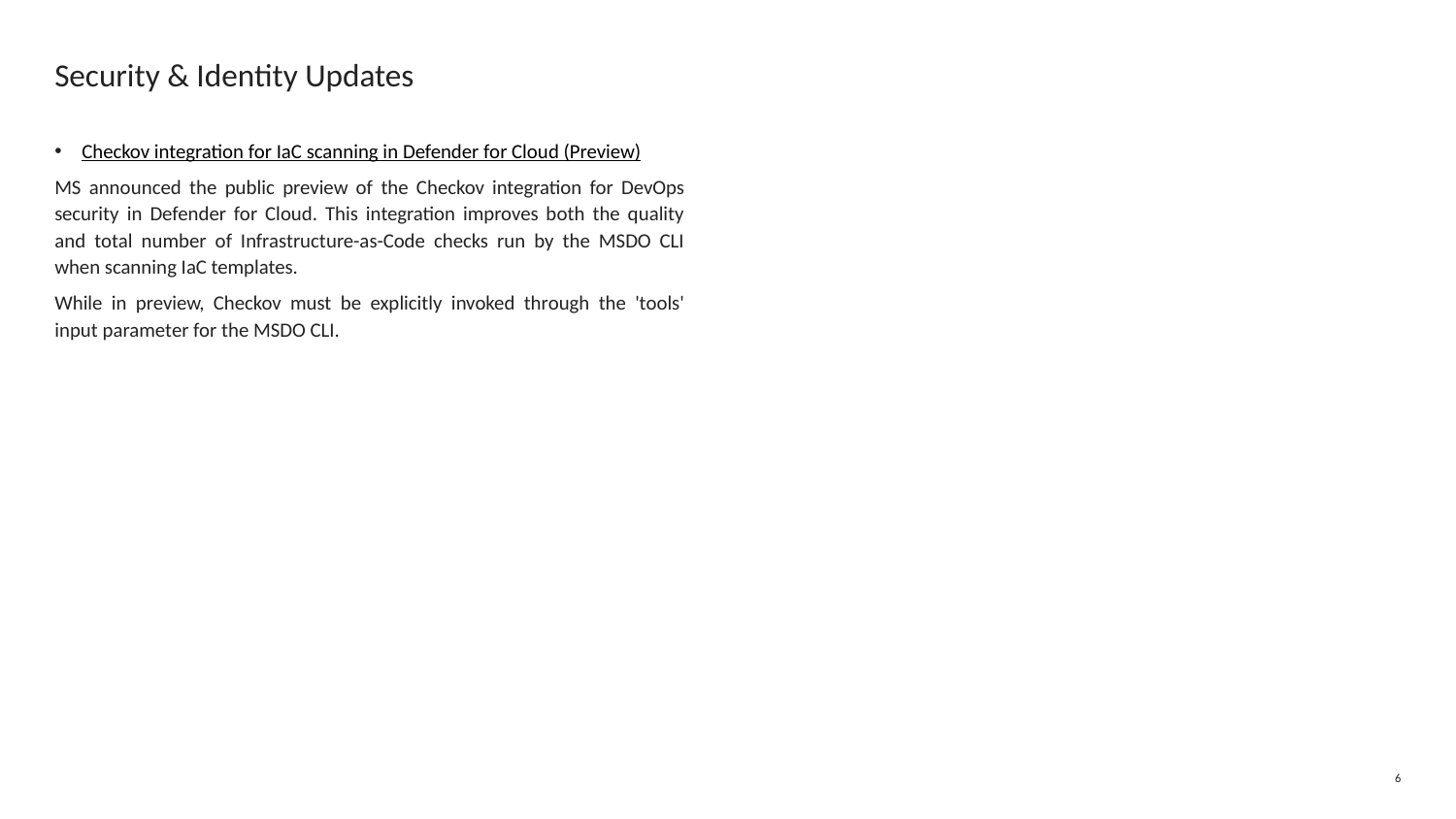

# Security & Identity Updates
Checkov integration for IaC scanning in Defender for Cloud (Preview)
MS announced the public preview of the Checkov integration for DevOps security in Defender for Cloud. This integration improves both the quality and total number of Infrastructure-as-Code checks run by the MSDO CLI when scanning IaC templates.
While in preview, Checkov must be explicitly invoked through the 'tools' input parameter for the MSDO CLI.